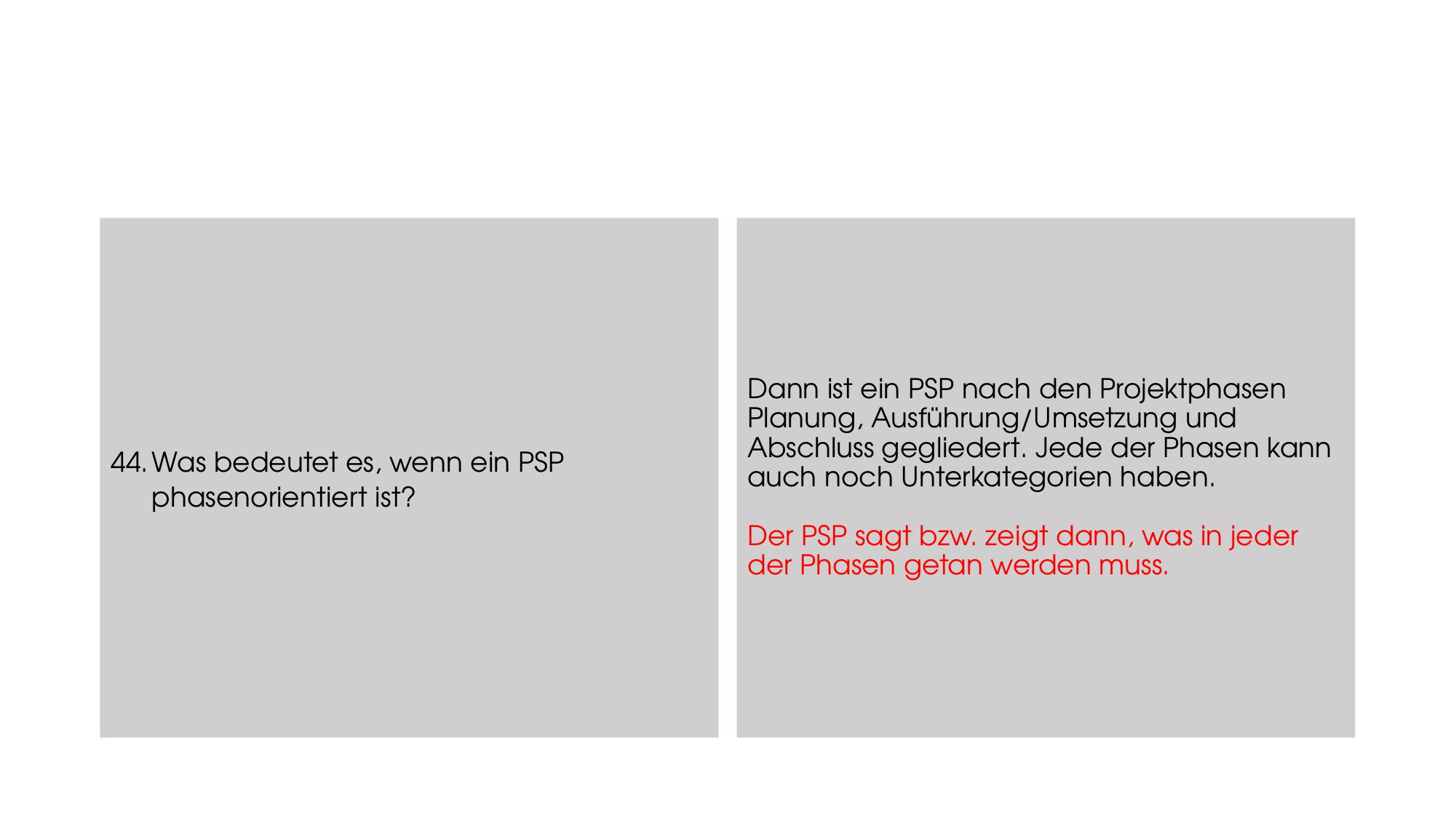

Was bedeutet es, wenn ein PSP phasenorientiert ist?
Dann ist ein PSP nach den Projektphasen Planung, Ausführung/Umsetzung und Abschluss gegliedert. Jede der Phasen kann auch noch Unterkategorien haben.

Der PSP sagt bzw. zeigt dann, was in jeder der Phasen getan werden muss.